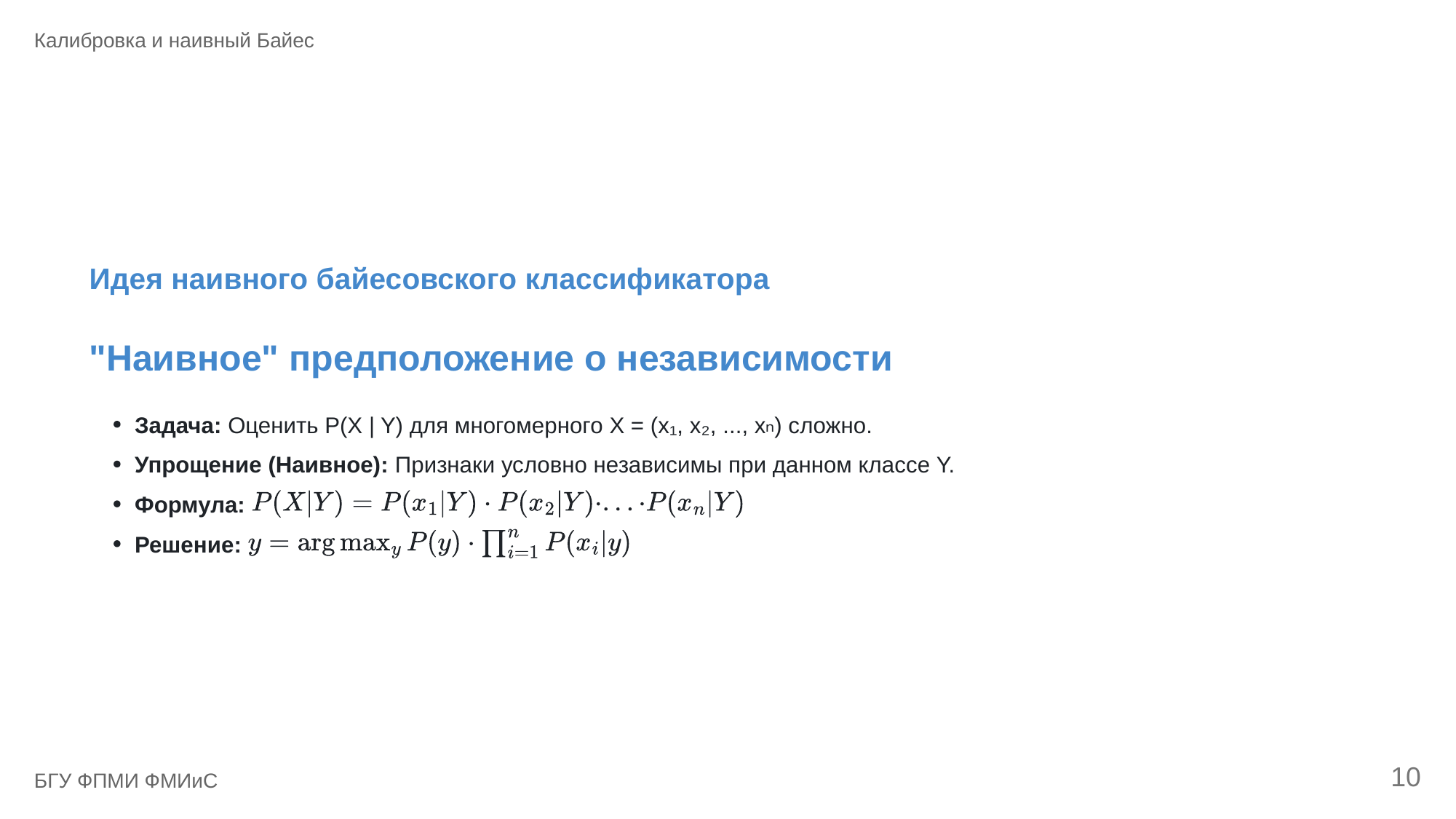

Калибровка и наивный Байес
Идея наивного байесовского классификатора
"Наивное" предположение о независимости
ₙ
Задача: Оценить P(X | Y) для многомерного X = (x₁, x₂, ..., x
) сложно.

Упрощение (Наивное): Признаки условно независимы при данном классе Y.

Формула:

Решение:

10
БГУ ФПМИ ФМИиС